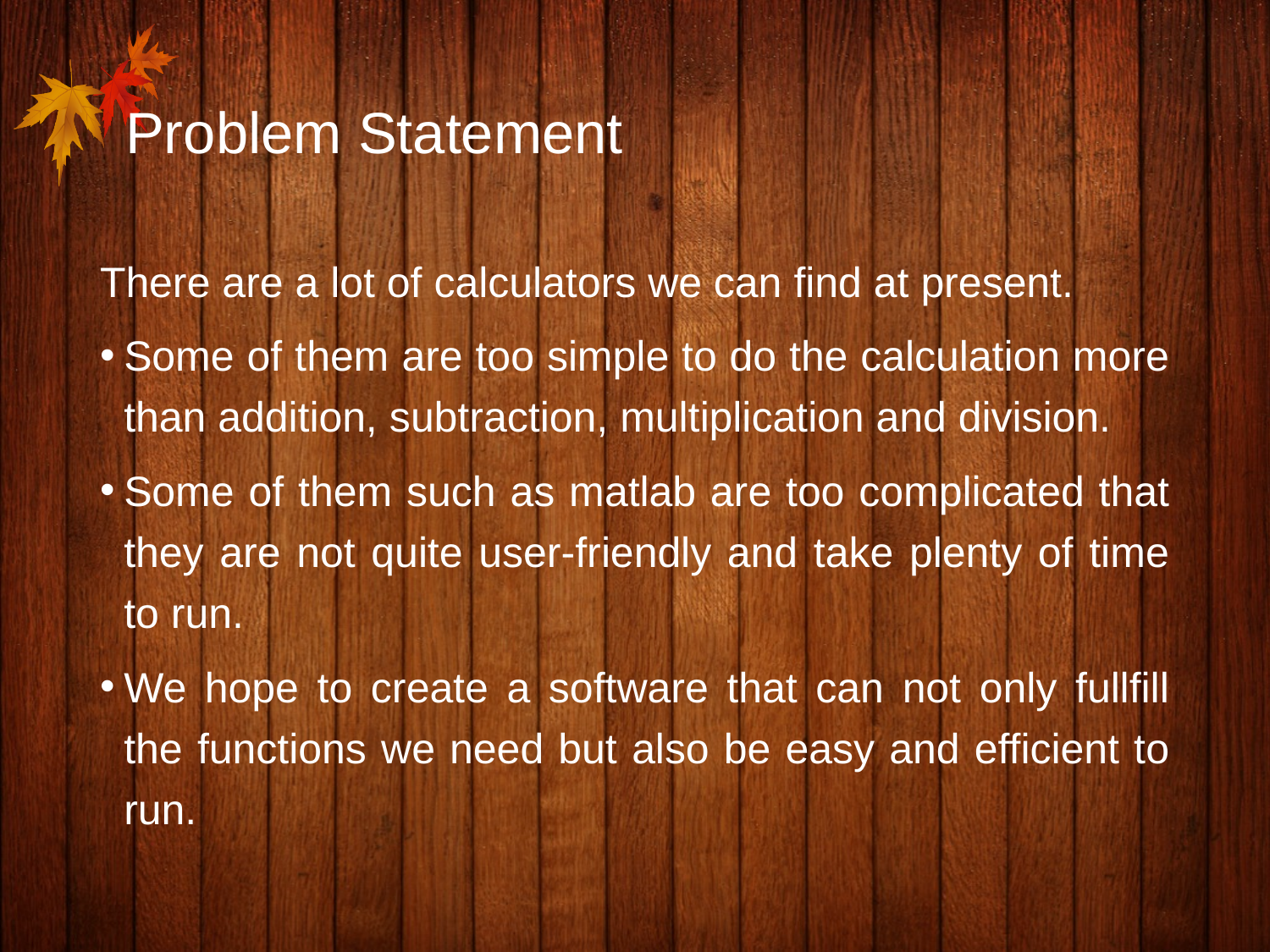

# Problem Statement
There are a lot of calculators we can find at present.
Some of them are too simple to do the calculation more than addition, subtraction, multiplication and division.
Some of them such as matlab are too complicated that they are not quite user-friendly and take plenty of time to run.
We hope to create a software that can not only fullfill the functions we need but also be easy and efficient to run.